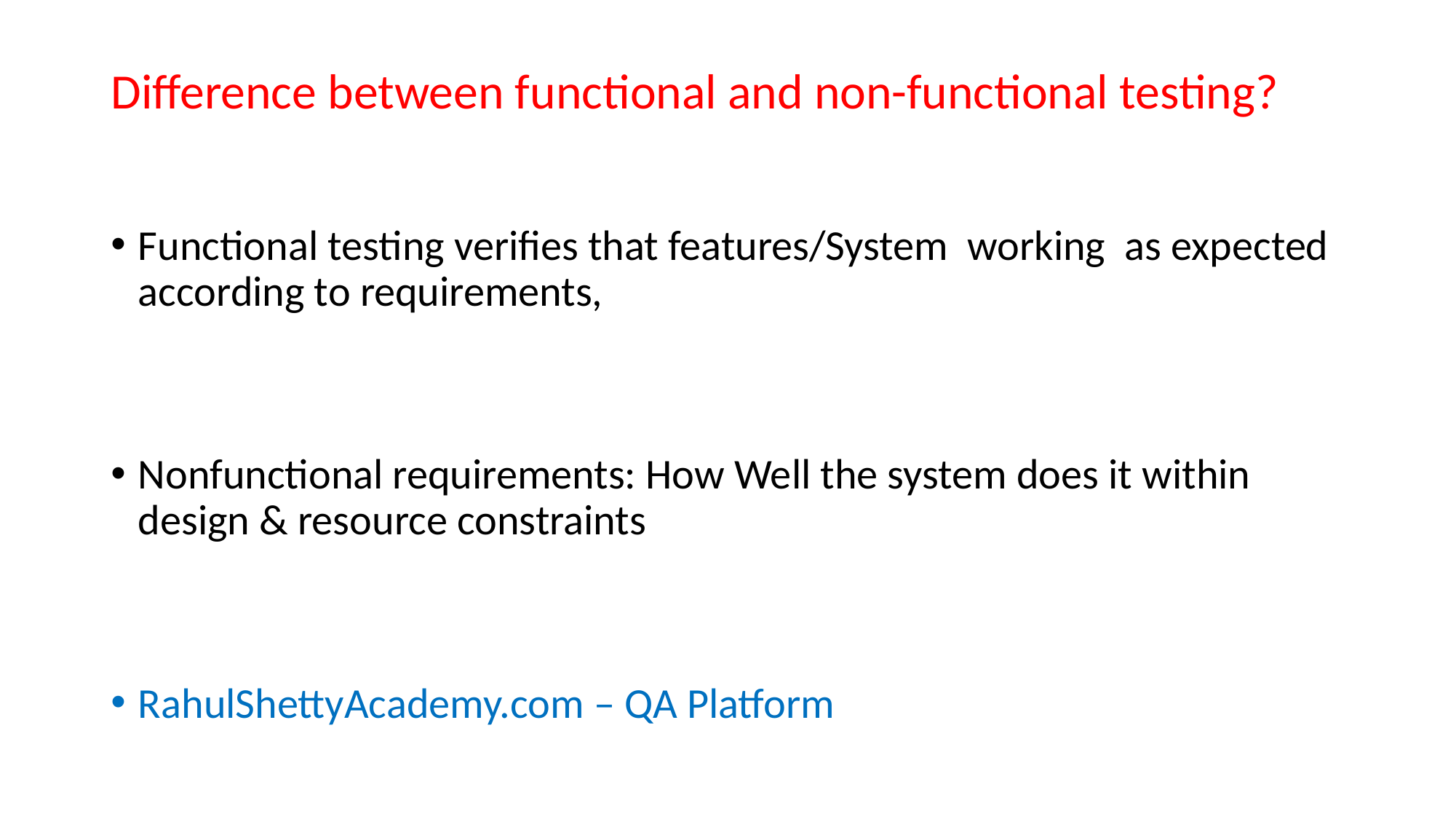

# Difference between functional and non-functional testing?
Functional testing verifies that features/System  working  as expected  according to requirements,

Nonfunctional requirements: How Well the system does it within design & resource constraints

RahulShettyAcademy.com – QA Platform